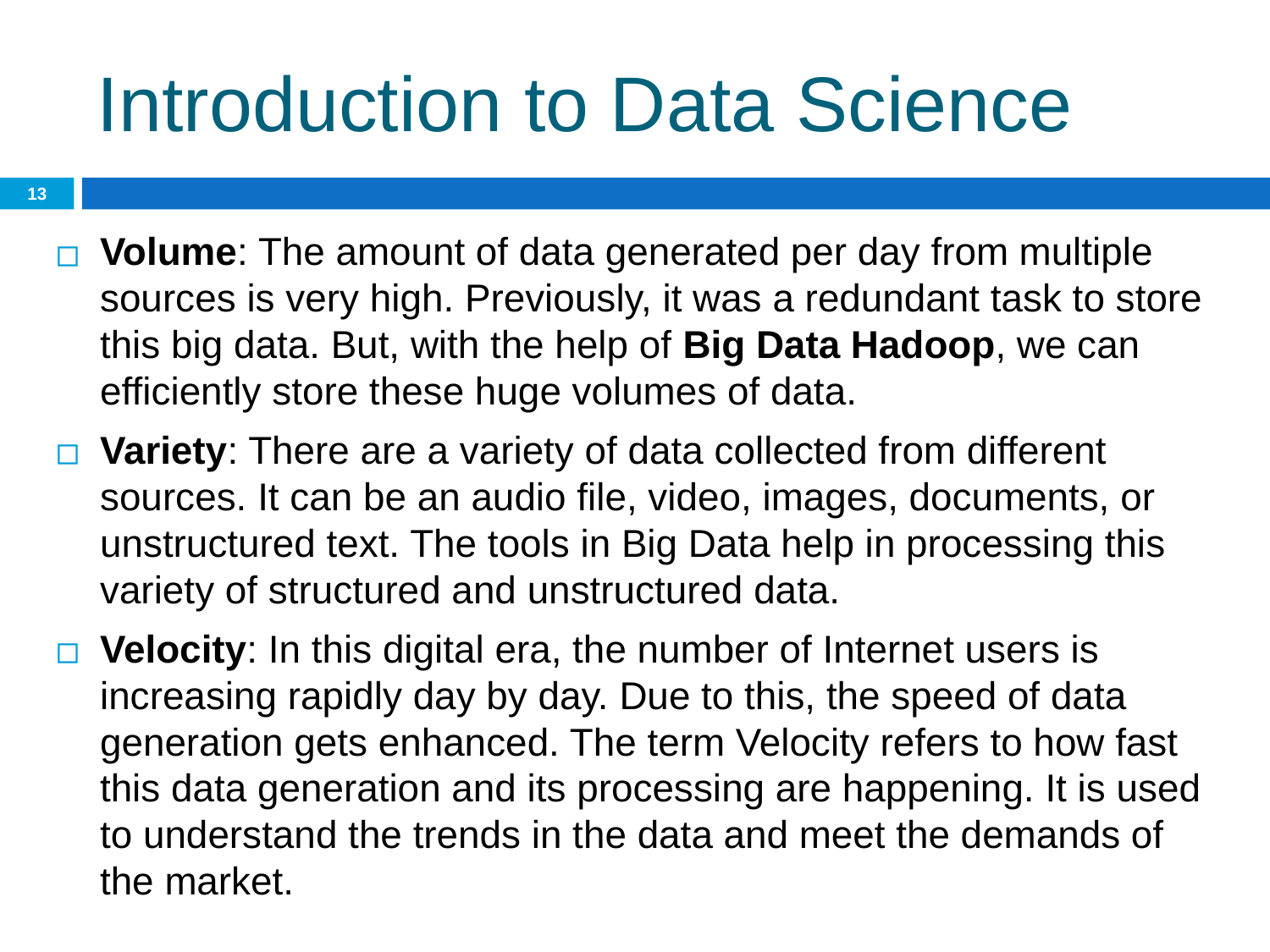

# Introduction to Data Science
13
Volume: The amount of data generated per day from multiple sources is very high. Previously, it was a redundant task to store this big data. But, with the help of Big Data Hadoop, we can efficiently store these huge volumes of data.
Variety: There are a variety of data collected from different sources. It can be an audio file, video, images, documents, or unstructured text. The tools in Big Data help in processing this variety of structured and unstructured data.
Velocity: In this digital era, the number of Internet users is increasing rapidly day by day. Due to this, the speed of data generation gets enhanced. The term Velocity refers to how fast this data generation and its processing are happening. It is used to understand the trends in the data and meet the demands of the market.